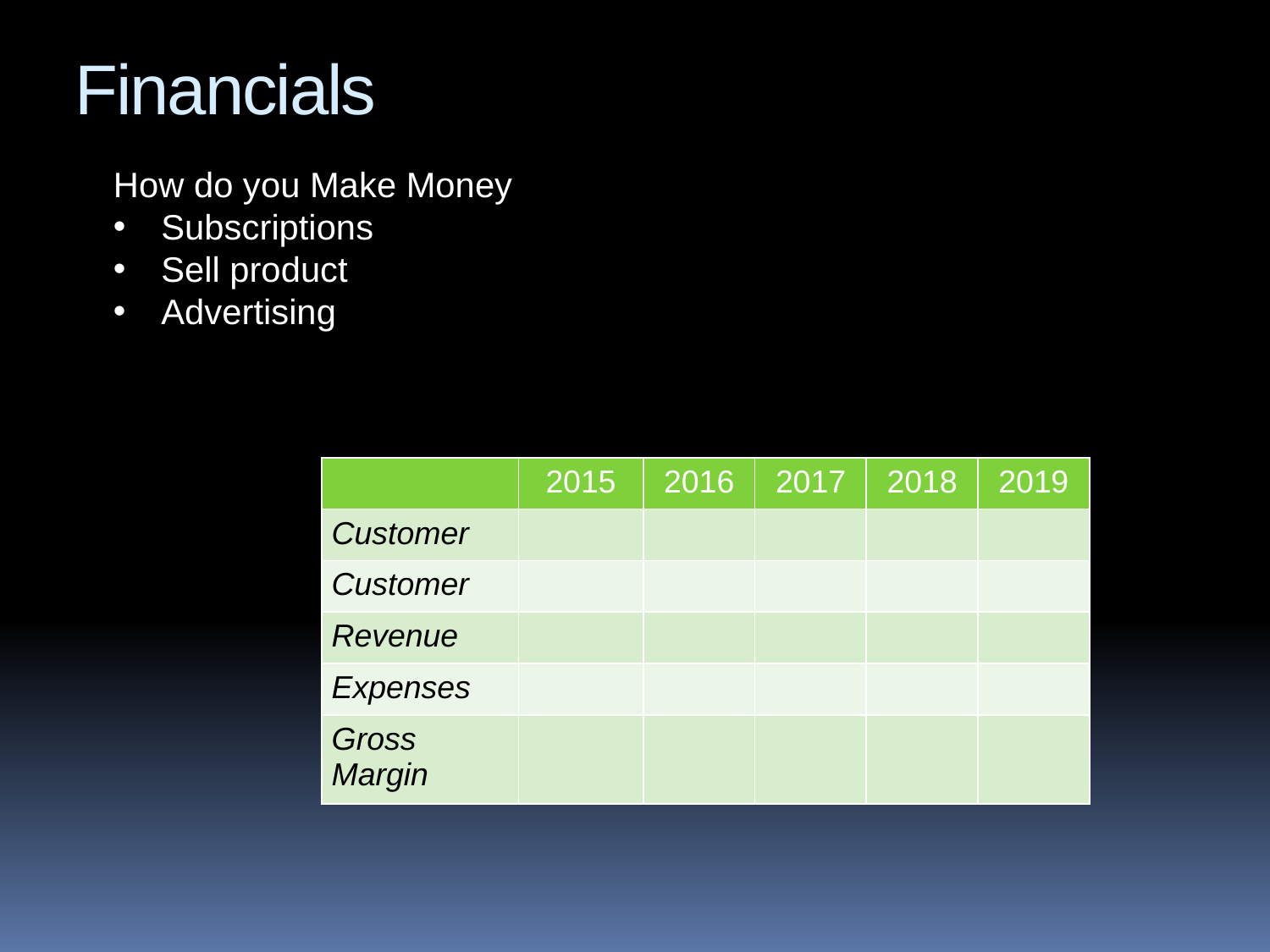

Financials
How do you Make Money
Subscriptions
Sell product
Advertising

|  | 2015 | 2016 | 2017 | 2018 | 2019 |
| --- | --- | --- | --- | --- | --- |
| Customer |  |  |  |  |  |
| Customer |  |  |  |  |  |
| Revenue |  |  |  |  |  |
| Expenses |  |  |  |  |  |
| Gross Margin |  |  |  |  |  |